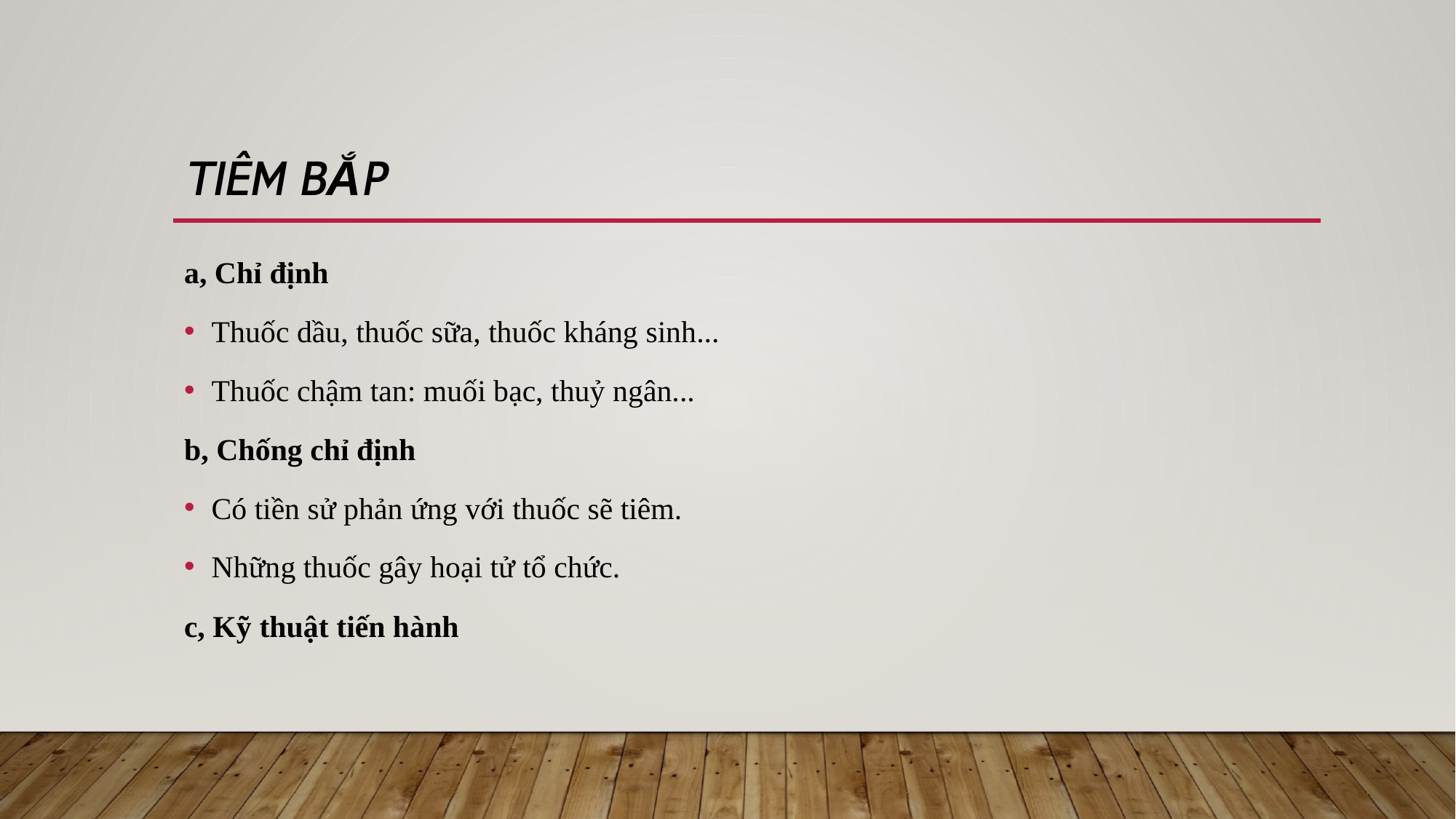

# Tiêm bắp
a, Chỉ định
Thuốc dầu, thuốc sữa, thuốc kháng sinh...
Thuốc chậm tan: muối bạc, thuỷ ngân...
b, Chống chỉ định
Có tiền sử phản ứng với thuốc sẽ tiêm.
Những thuốc gây hoại tử tổ chức.
c, Kỹ thuật tiến hành